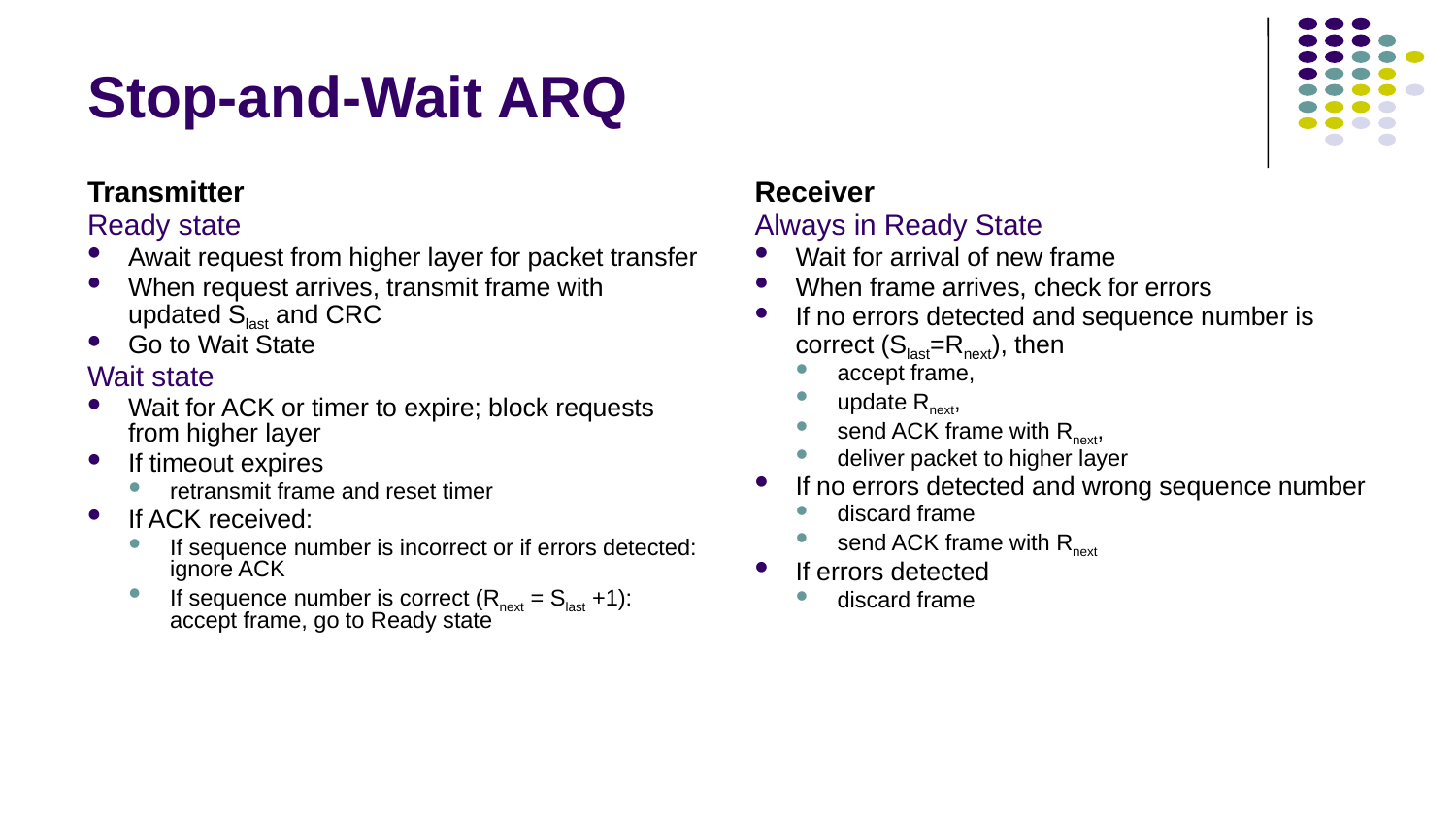

# Stop-and-Wait ARQ
Transmitter
Ready state
Await request from higher layer for packet transfer
When request arrives, transmit frame with updated Slast and CRC
Go to Wait State
Wait state
Wait for ACK or timer to expire; block requests from higher layer
If timeout expires
retransmit frame and reset timer
If ACK received:
If sequence number is incorrect or if errors detected: ignore ACK
If sequence number is correct (Rnext = Slast +1):  accept frame, go to Ready state
Receiver
Always in Ready State
Wait for arrival of new frame
When frame arrives, check for errors
If no errors detected and sequence number is correct (Slast=Rnext), then
accept frame,
update Rnext,
send ACK frame with Rnext,
deliver packet to higher layer
If no errors detected and wrong sequence number
discard frame
send ACK frame with Rnext
If errors detected
discard frame